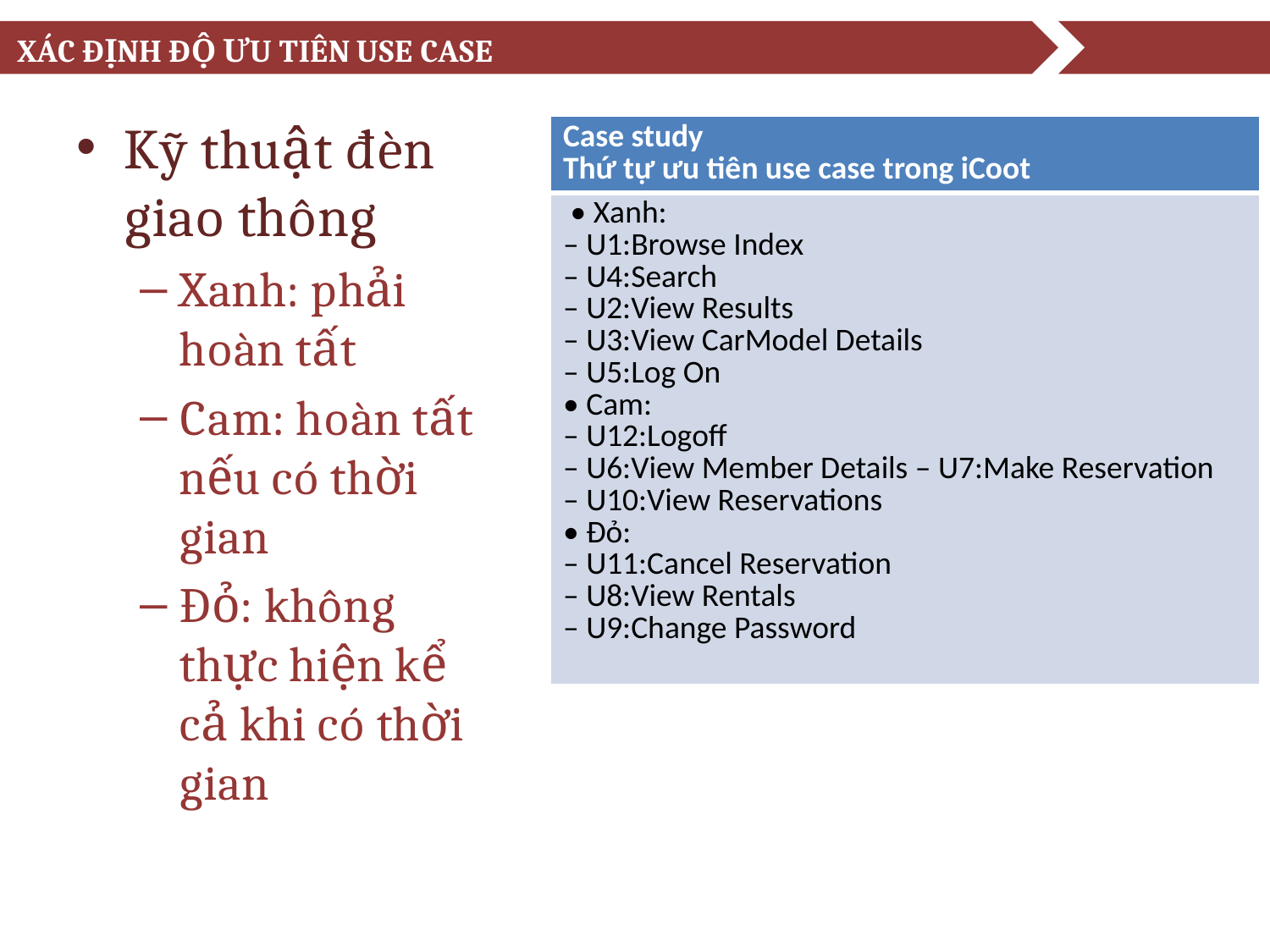

# Xác định độ ưu tiên use case
Kỹ thuật đèn giao thông
Xanh: phải hoàn tất
Cam: hoàn tất nếu có thời gian
Đỏ: không thực hiện kể cả khi có thời gian

| Case study Thứ tự ưu tiên use case trong iCoot |
| --- |
| • Xanh: – U1:Browse Index – U4:Search – U2:View Results – U3:View CarModel Details – U5:Log On • Cam: – U12:Logoff – U6:View Member Details – U7:Make Reservation – U10:View Reservations • Đỏ: – U11:Cancel Reservation – U8:View Rentals – U9:Change Password |